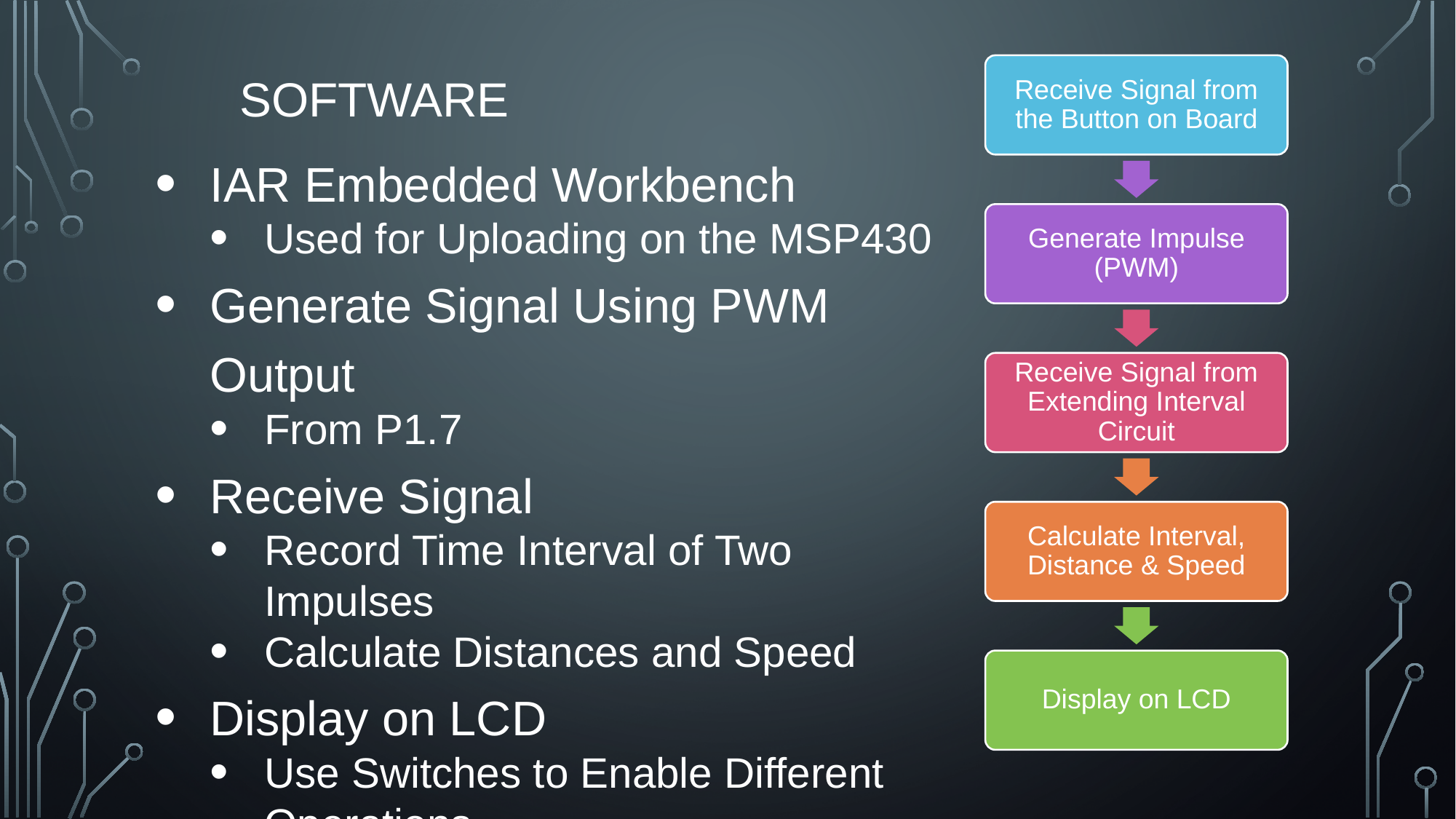

# software
Receive Signal from the Button on Board
IAR Embedded Workbench
Used for Uploading on the MSP430
Generate Signal Using PWM Output
From P1.7
Receive Signal
Record Time Interval of Two Impulses
Calculate Distances and Speed
Display on LCD
Use Switches to Enable Different Operations

Generate Impulse (PWM)

Receive Signal from Extending Interval Circuit

Calculate Interval, Distance & Speed

Display on LCD